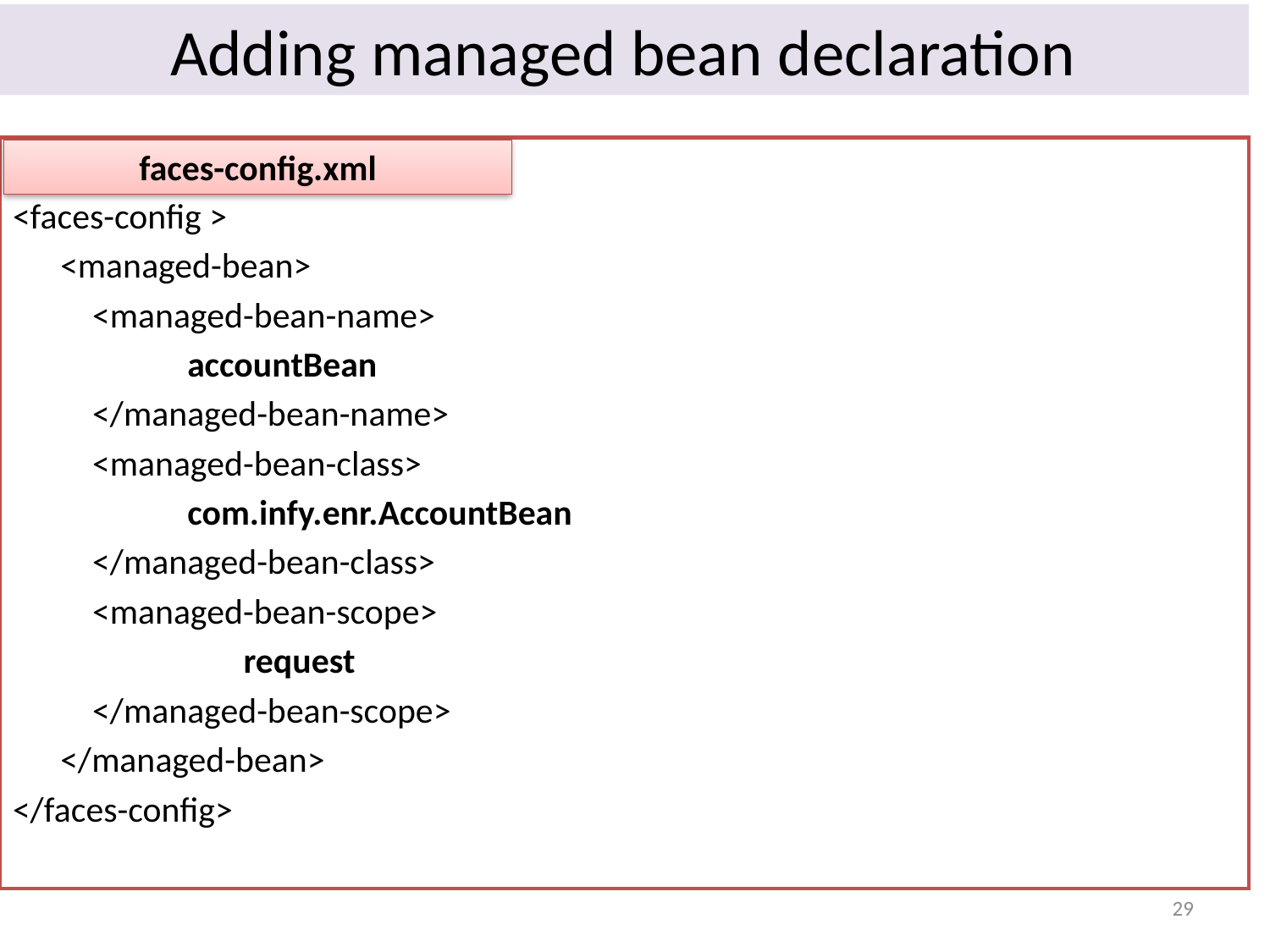

# Adding managed bean declaration

<faces-config >
	<managed-bean>
	    <managed-bean-name>
		accountBean
	    </managed-bean-name>
	    <managed-bean-class>
		com.infy.enr.AccountBean
	    </managed-bean-class>
	    <managed-bean-scope>
		       request
	    </managed-bean-scope>
	</managed-bean>
</faces-config>
faces-config.xml
29